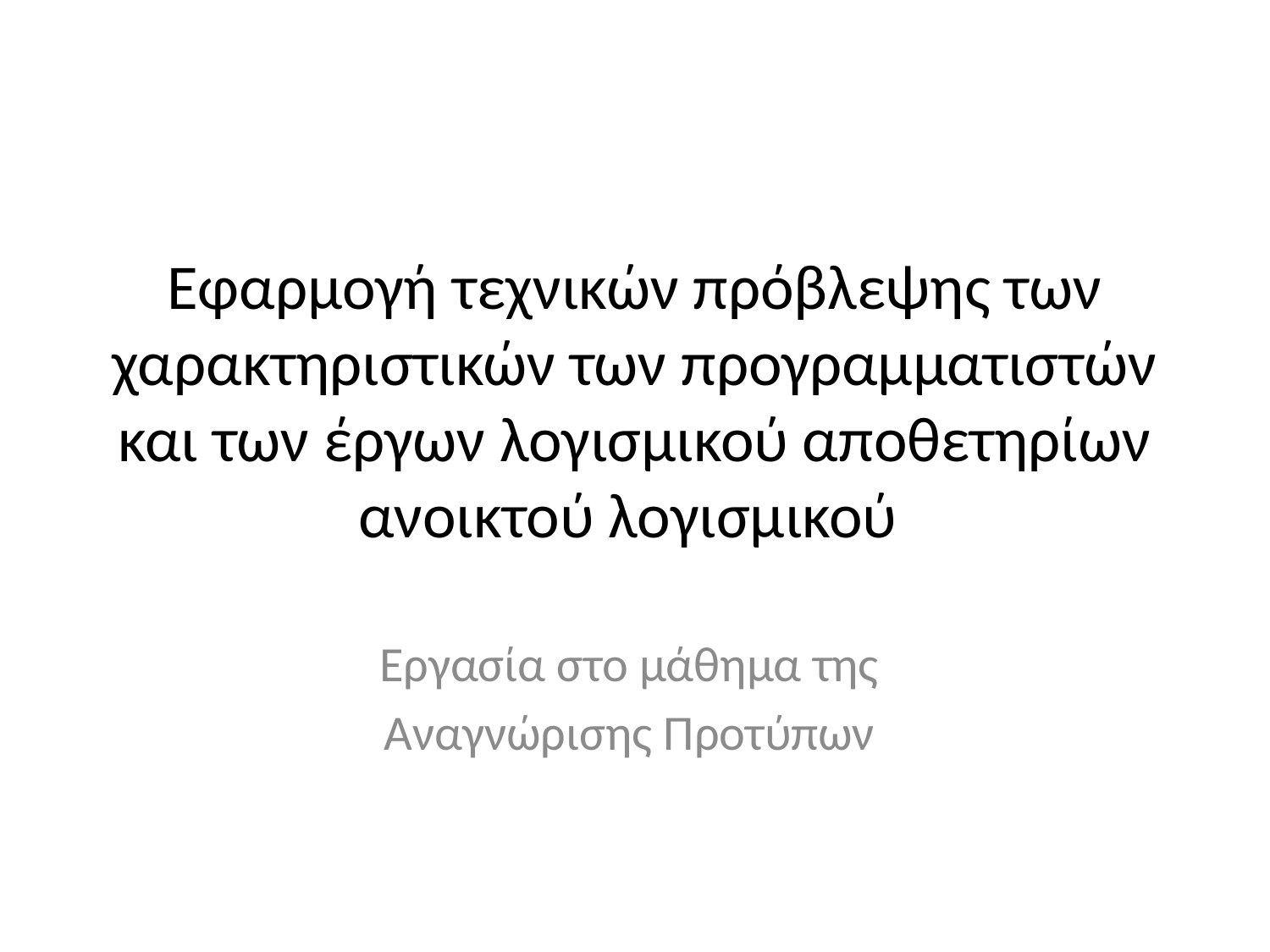

# Εφαρμογή τεχνικών πρόβλεψης των χαρακτηριστικών των προγραμματιστών και των έργων λογισμικού αποθετηρίων ανοικτού λογισμικού
Εργασία στο μάθημα της
Αναγνώρισης Προτύπων